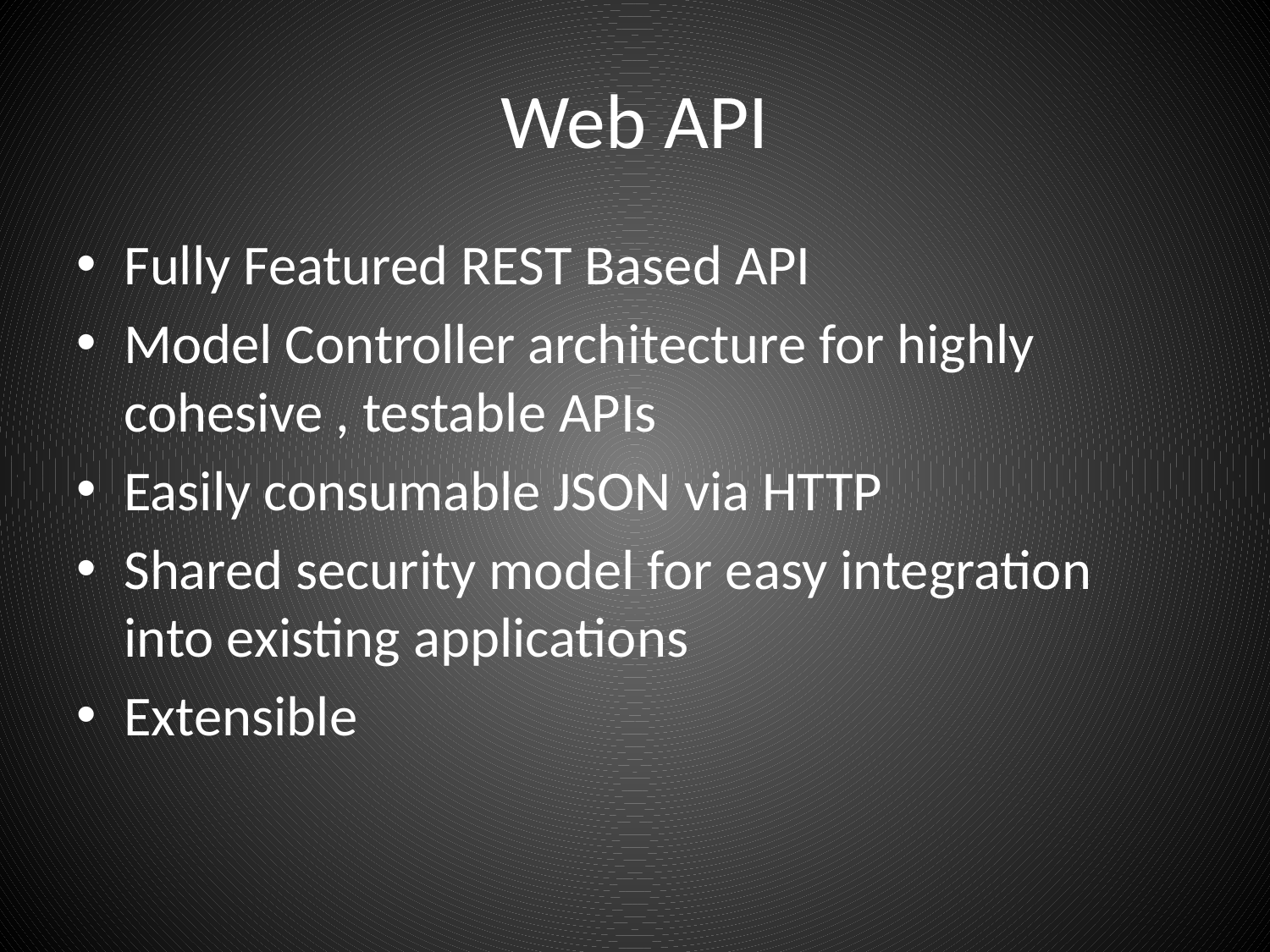

# Web API
Fully Featured REST Based API
Model Controller architecture for highly cohesive , testable APIs
Easily consumable JSON via HTTP
Shared security model for easy integration into existing applications
Extensible